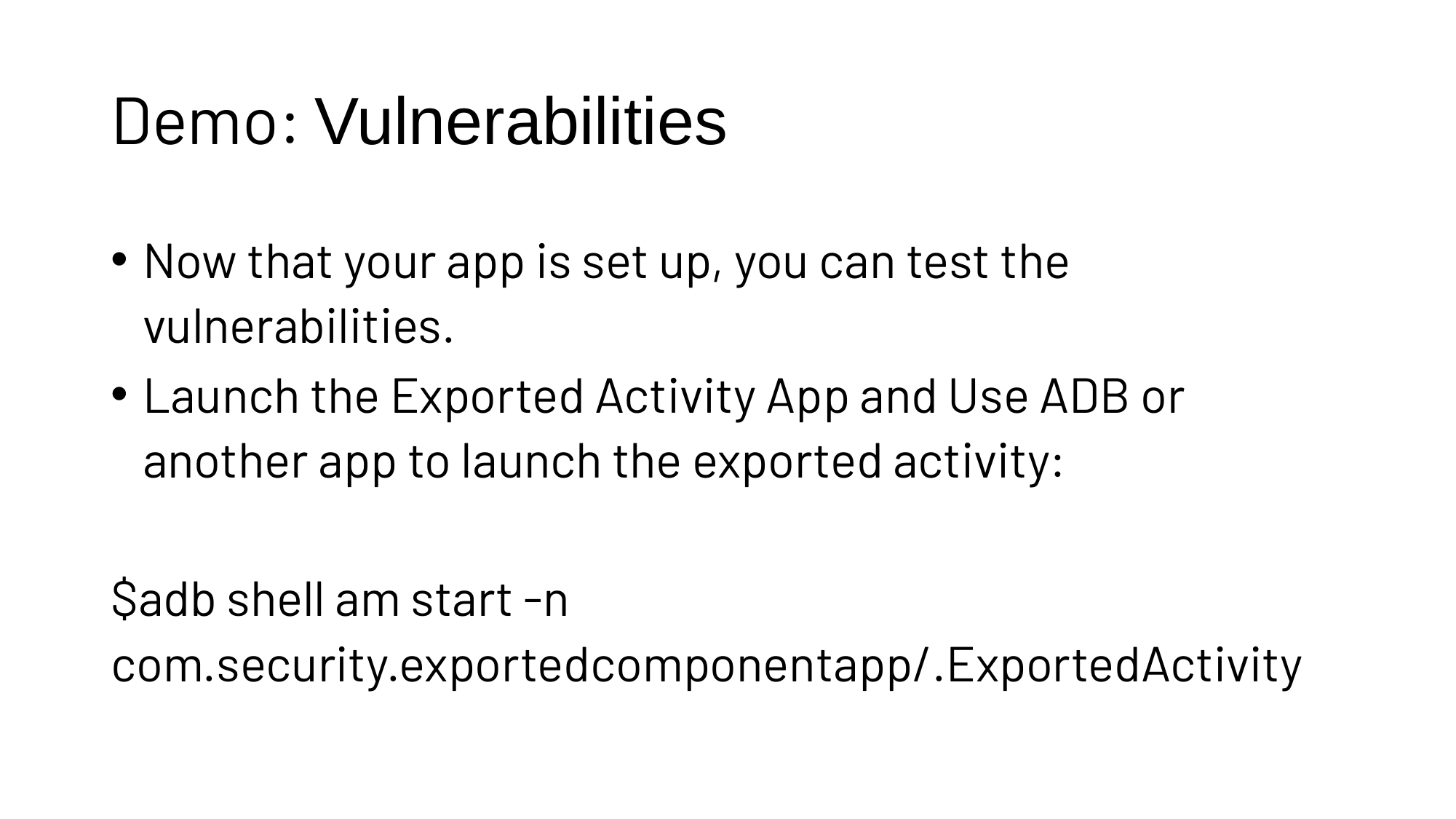

# Demo: Vulnerabilities
Now that your app is set up, you can test the vulnerabilities.
Launch the Exported Activity App and Use ADB or another app to launch the exported activity:

$adb shell am start -n com.security.exportedcomponentapp/.ExportedActivity